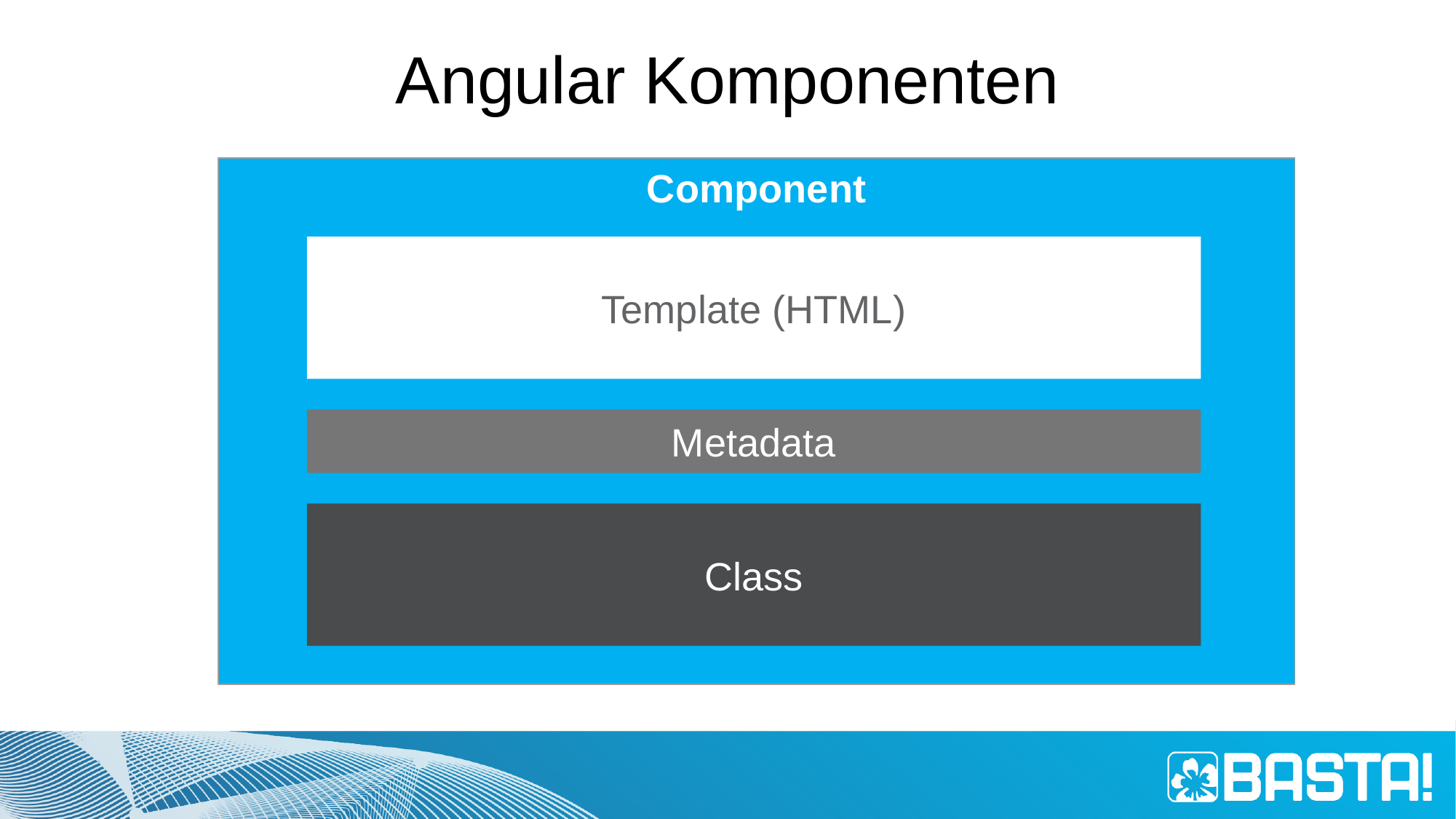

# Angular Komponenten

Component
Template (HTML)
Metadata
Class